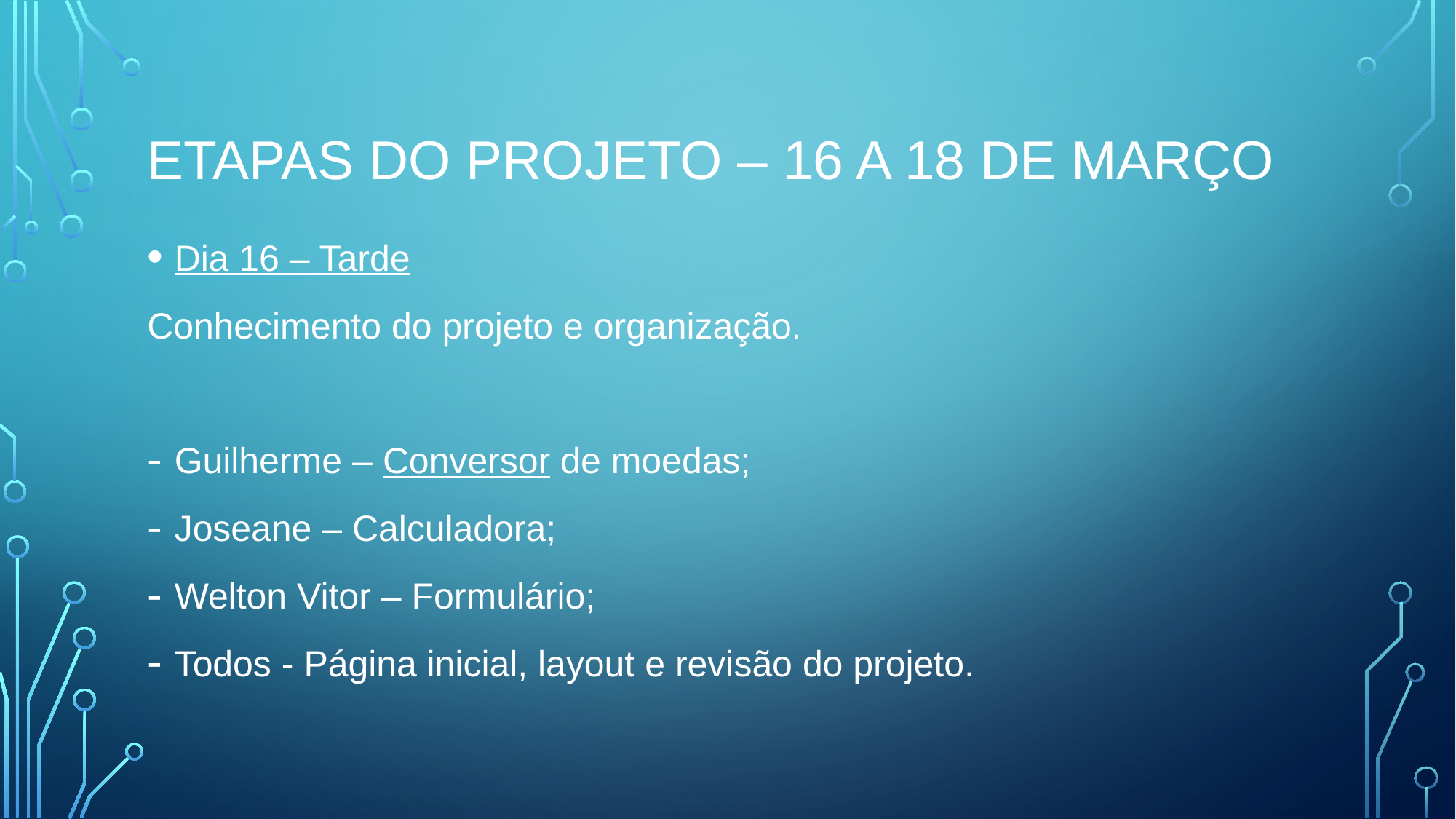

# Etapas do projeto – 16 A 18 DE MARÇO
Dia 16 – Tarde
Conhecimento do projeto e organização.

Guilherme – Conversor de moedas;
Joseane – Calculadora;
Welton Vitor – Formulário;
Todos - Página inicial, layout e revisão do projeto.